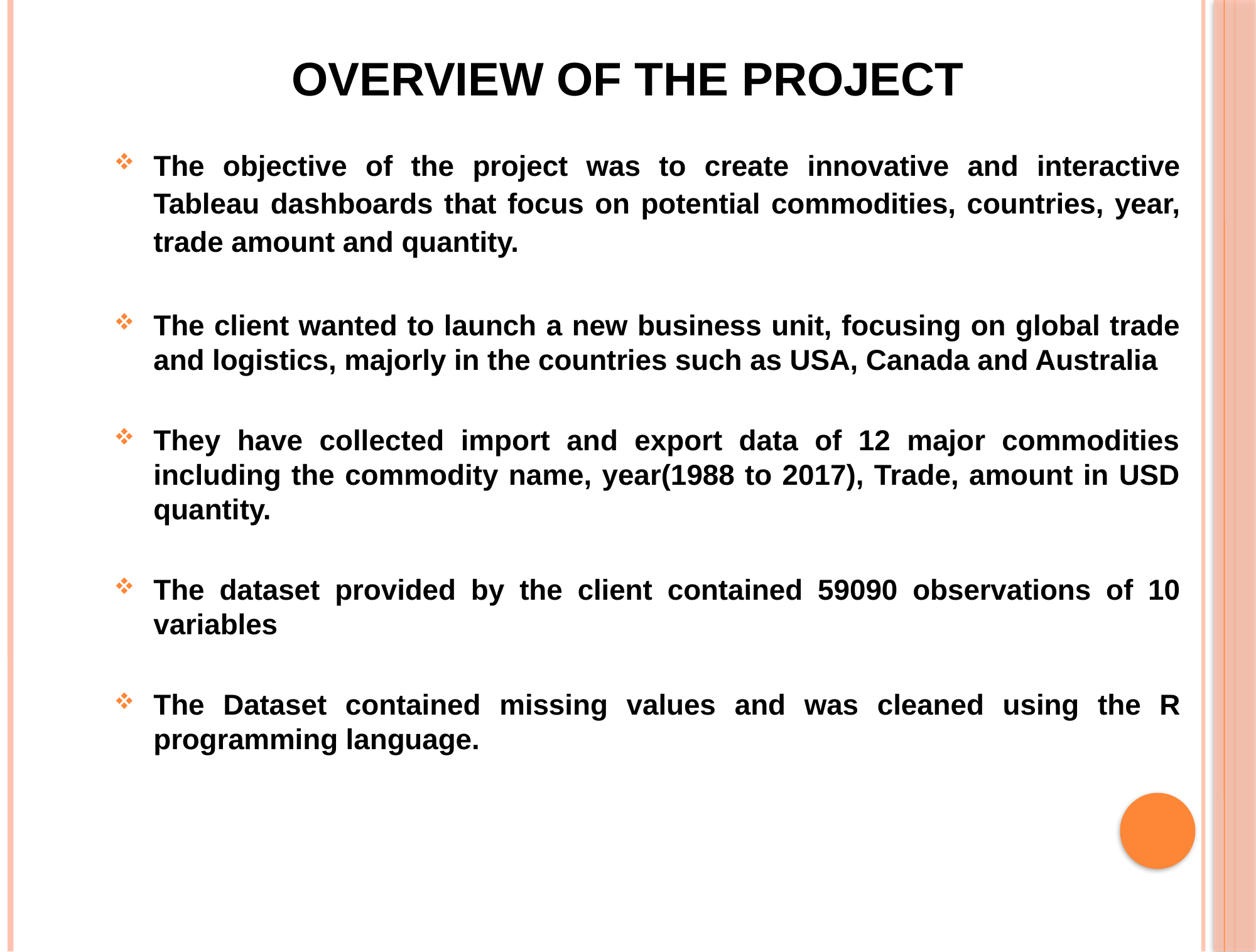

# Overview of the project
The objective of the project was to create innovative and interactive Tableau dashboards that focus on potential commodities, countries, year, trade amount and quantity.

The client wanted to launch a new business unit, focusing on global trade and logistics, majorly in the countries such as USA, Canada and Australia

They have collected import and export data of 12 major commodities including the commodity name, year(1988 to 2017), Trade, amount in USD quantity.

The dataset provided by the client contained 59090 observations of 10 variables

The Dataset contained missing values and was cleaned using the R programming language.